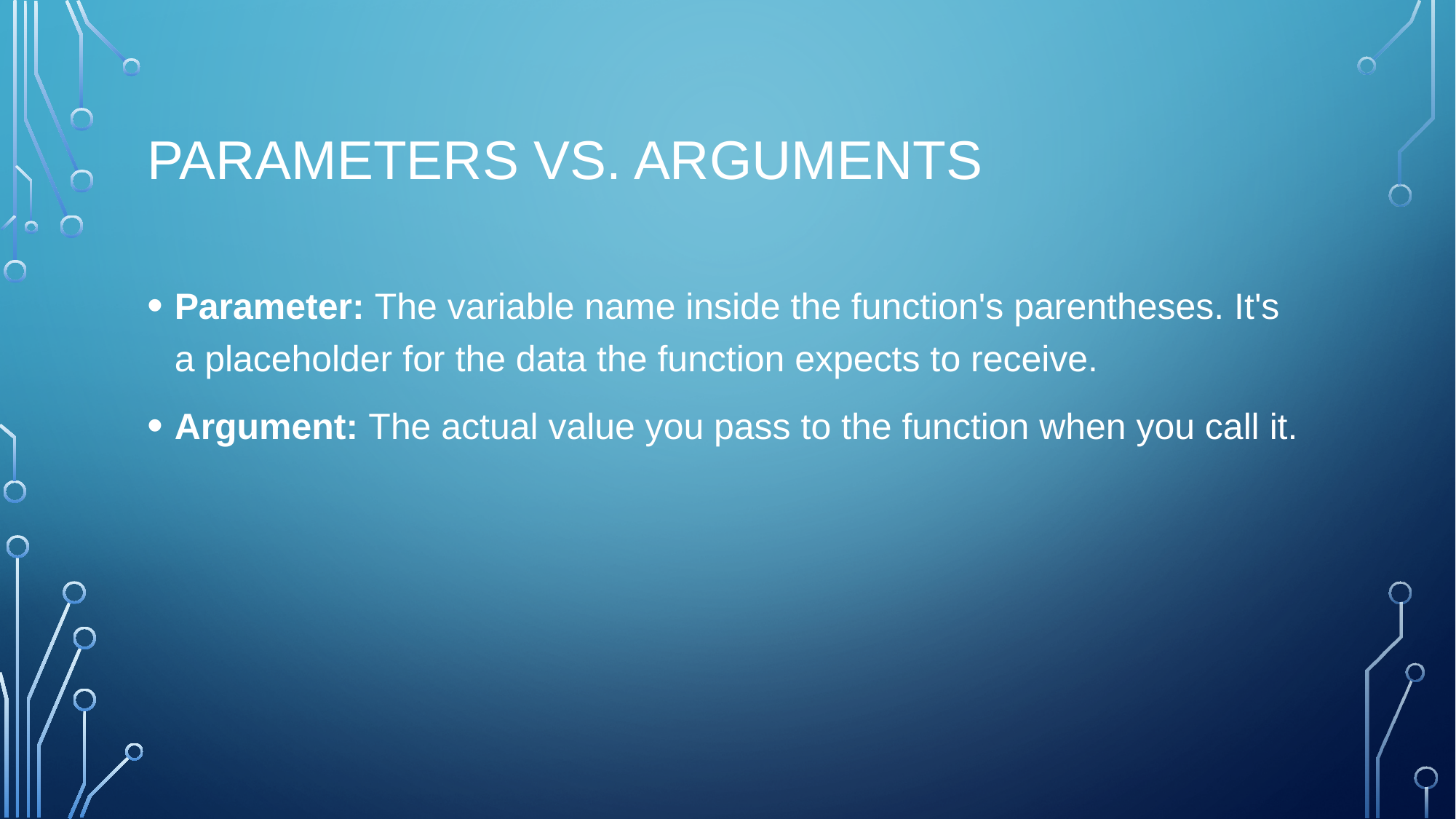

# Parameters vs. Arguments
Parameter: The variable name inside the function's parentheses. It's a placeholder for the data the function expects to receive.
Argument: The actual value you pass to the function when you call it.